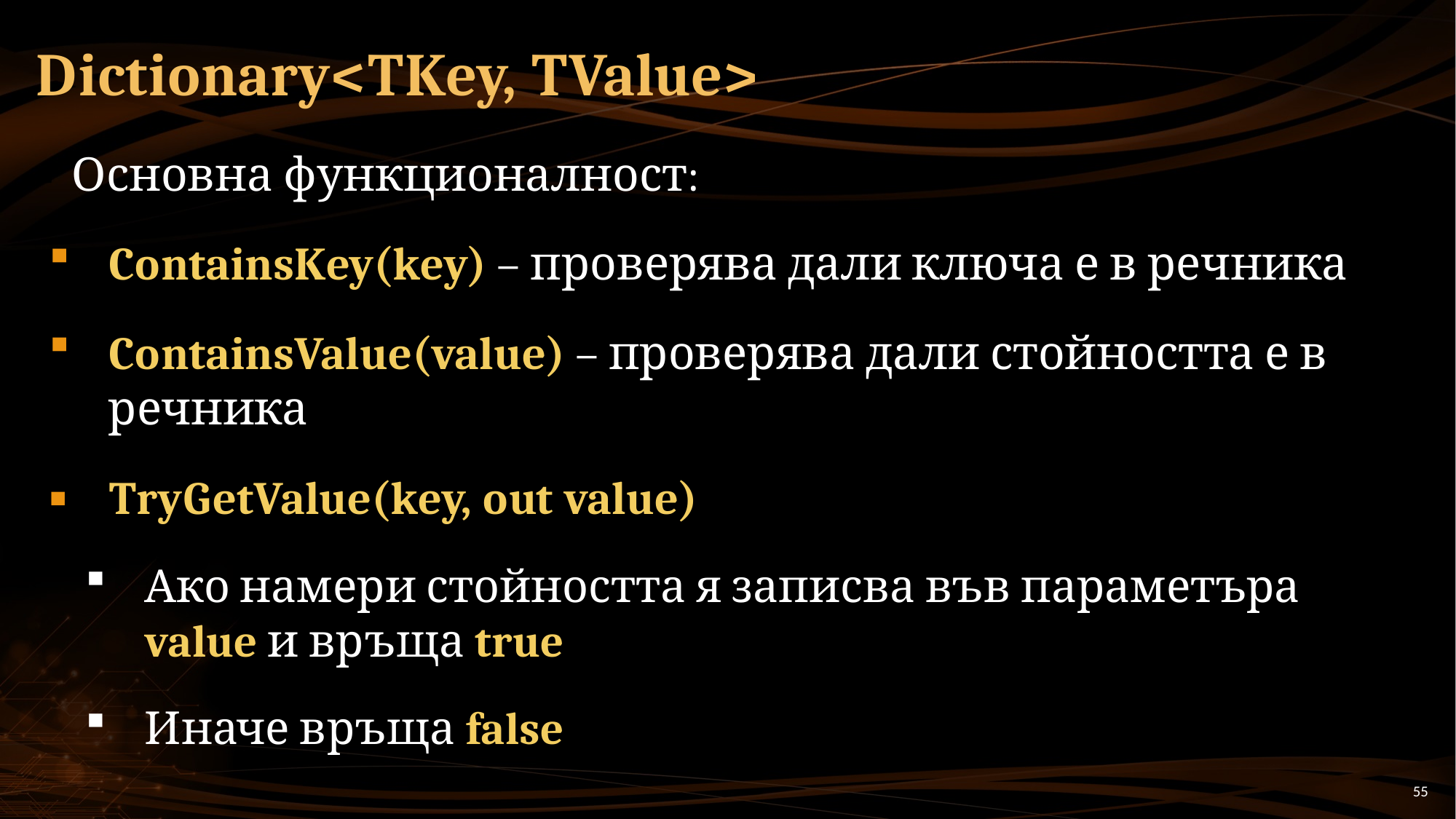

# Dictionary<TKey, TValue>
Основна функционалност:
ContainsKey(key) – проверява дали ключа е в речника
ContainsValue(value) – проверява дали стойността е в речника
TryGetValue(key, out value)
Ако намери стойността я записва във параметъра value и връща true
Иначе връща false
55